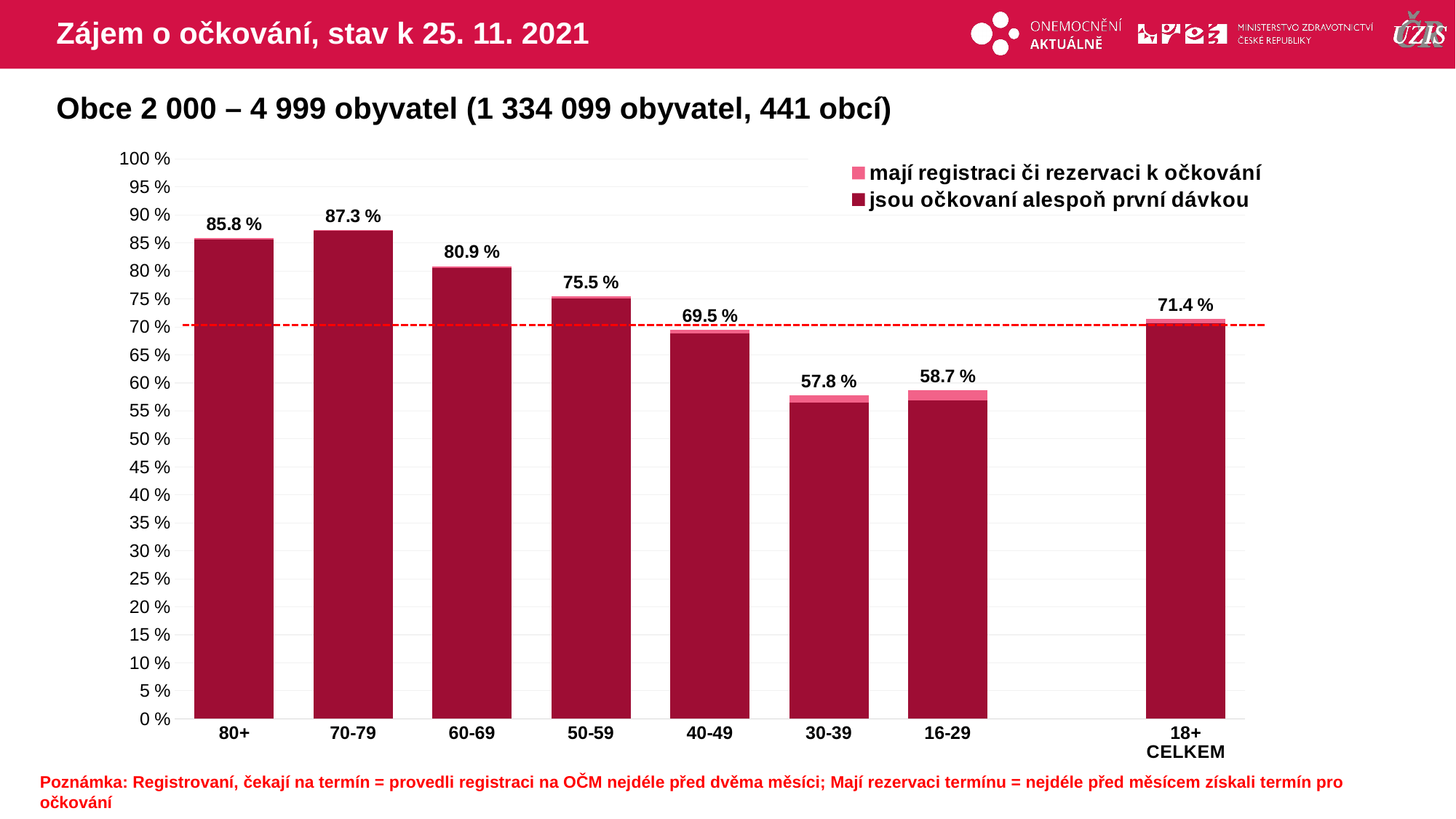

# Zájem o očkování, stav k 25. 11. 2021
Obce 2 000 – 4 999 obyvatel (1 334 099 obyvatel, 441 obcí)

### Chart

| Category | mají registraci či rezervaci k očkování | jsou očkovaní alespoň první dávkou |
|---|---|---|
| 80+ | 85.84208 | 85.6528471 |
| 70-79 | 87.34257 | 87.1325255 |
| 60-69 | 80.86383 | 80.5749825 |
| 50-59 | 75.49961 | 75.0734165 |
| 40-49 | 69.52993 | 68.866784 |
| 30-39 | 57.77305 | 56.5161335 |
| 16-29 | 58.6652 | 56.8284397 |
|  | None | None |
| 18+ CELKEM | 71.44033 | 70.6934783 |
Poznámka: Registrovaní, čekají na termín = provedli registraci na OČM nejdéle před dvěma měsíci; Mají rezervaci termínu = nejdéle před měsícem získali termín pro očkování